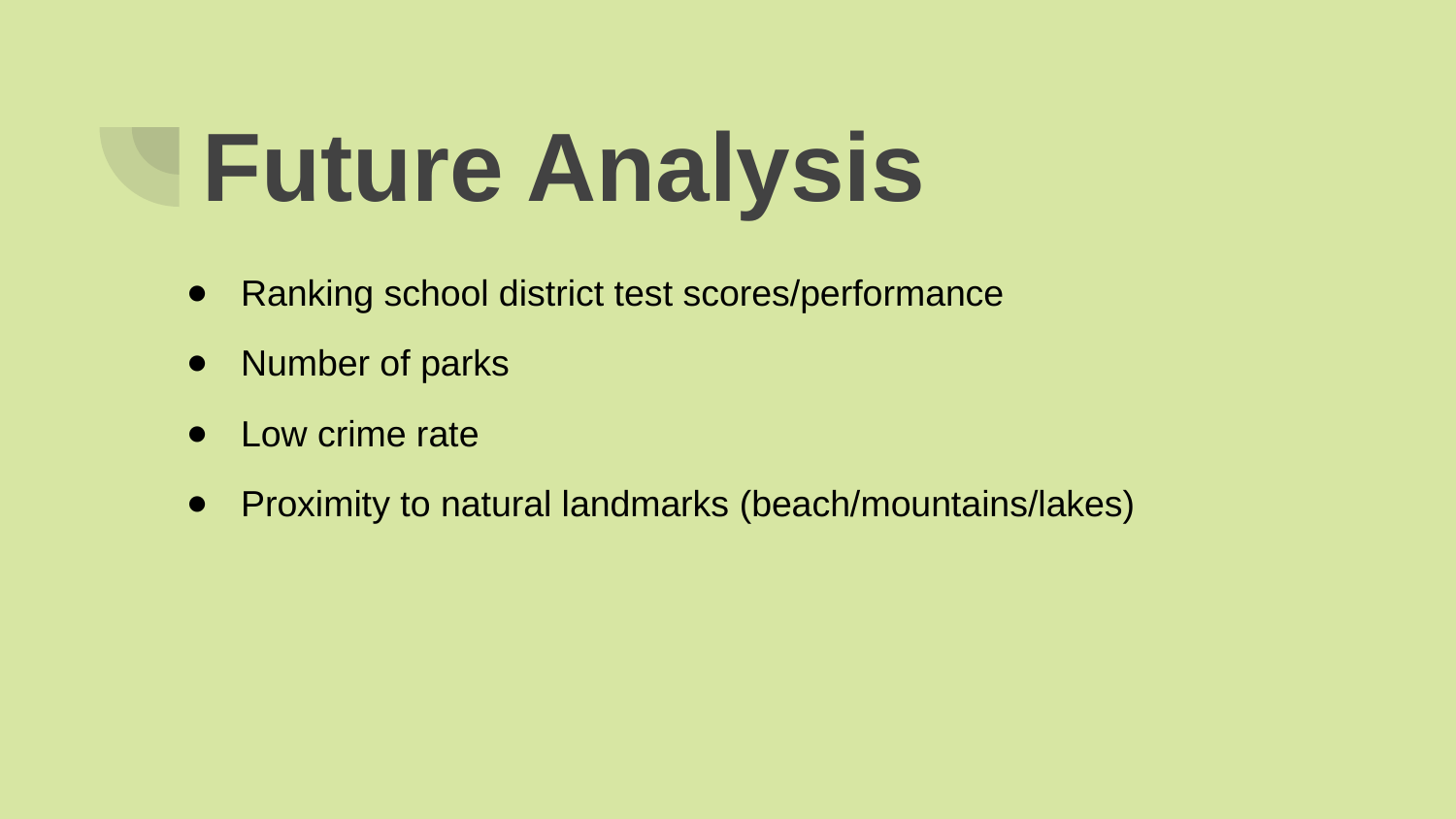

# Future Analysis
Ranking school district test scores/performance
Number of parks
Low crime rate
Proximity to natural landmarks (beach/mountains/lakes)